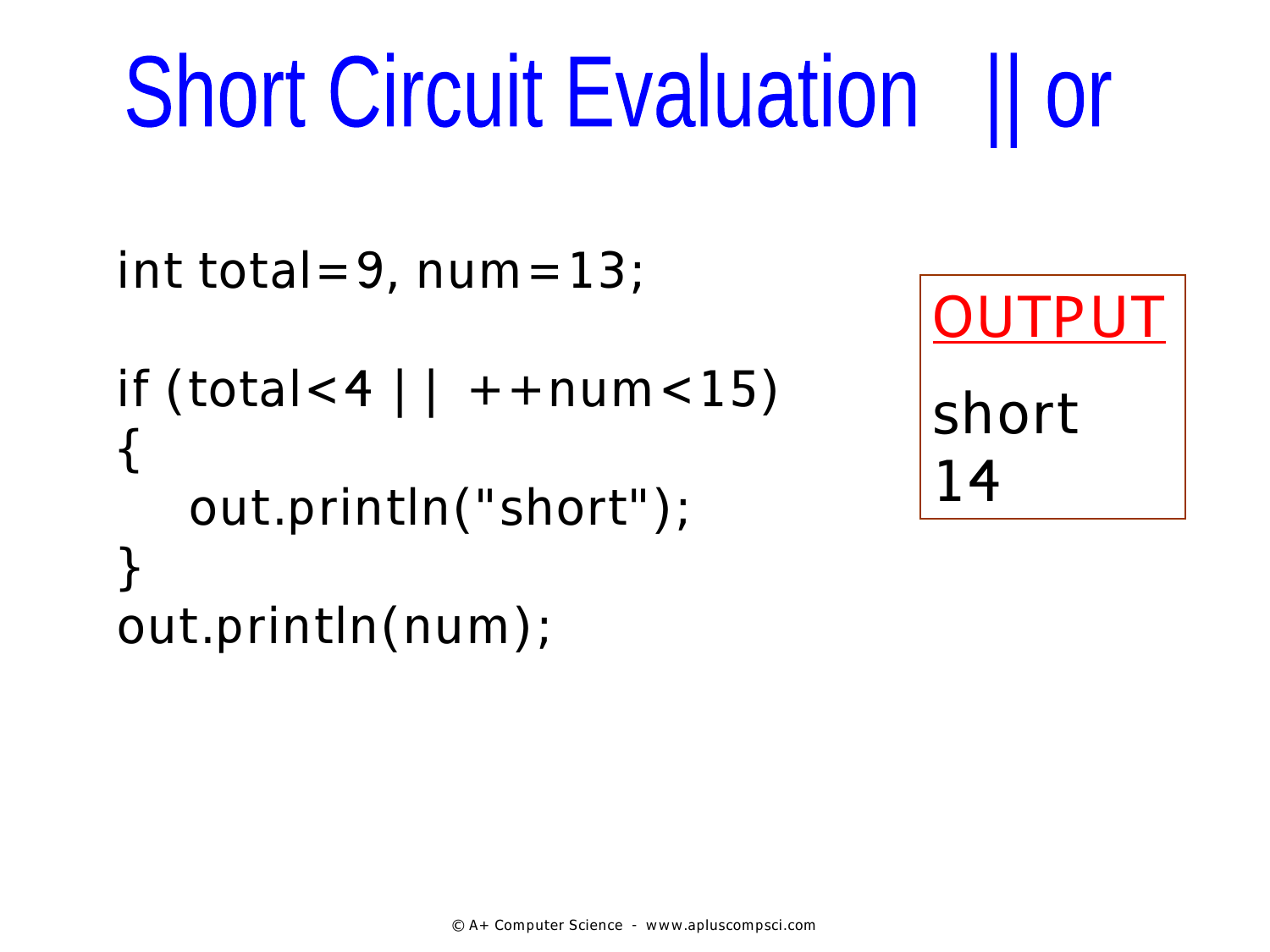

Short Circuit Evaluation   || or
int total=9, num=13;

if (total<4 || ++num<15)
{
     out.println("short");
}
out.println(num);
OUTPUT
short
14

© A+ Computer Science  -  www.apluscompsci.com